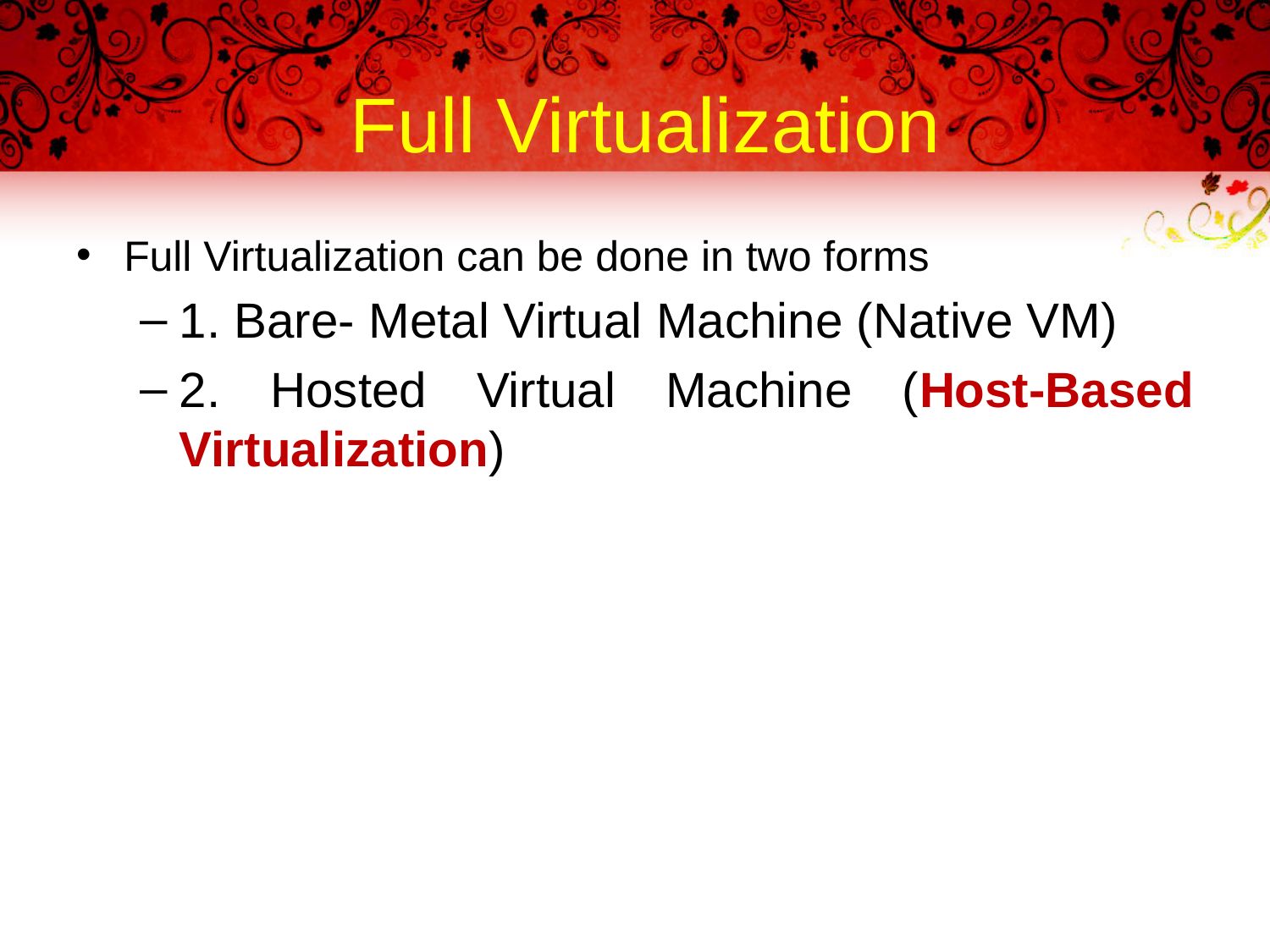

# Full Virtualization
Full Virtualization can be done in two forms
1. Bare- Metal Virtual Machine (Native VM)
2. Hosted Virtual Machine (Host-Based Virtualization)